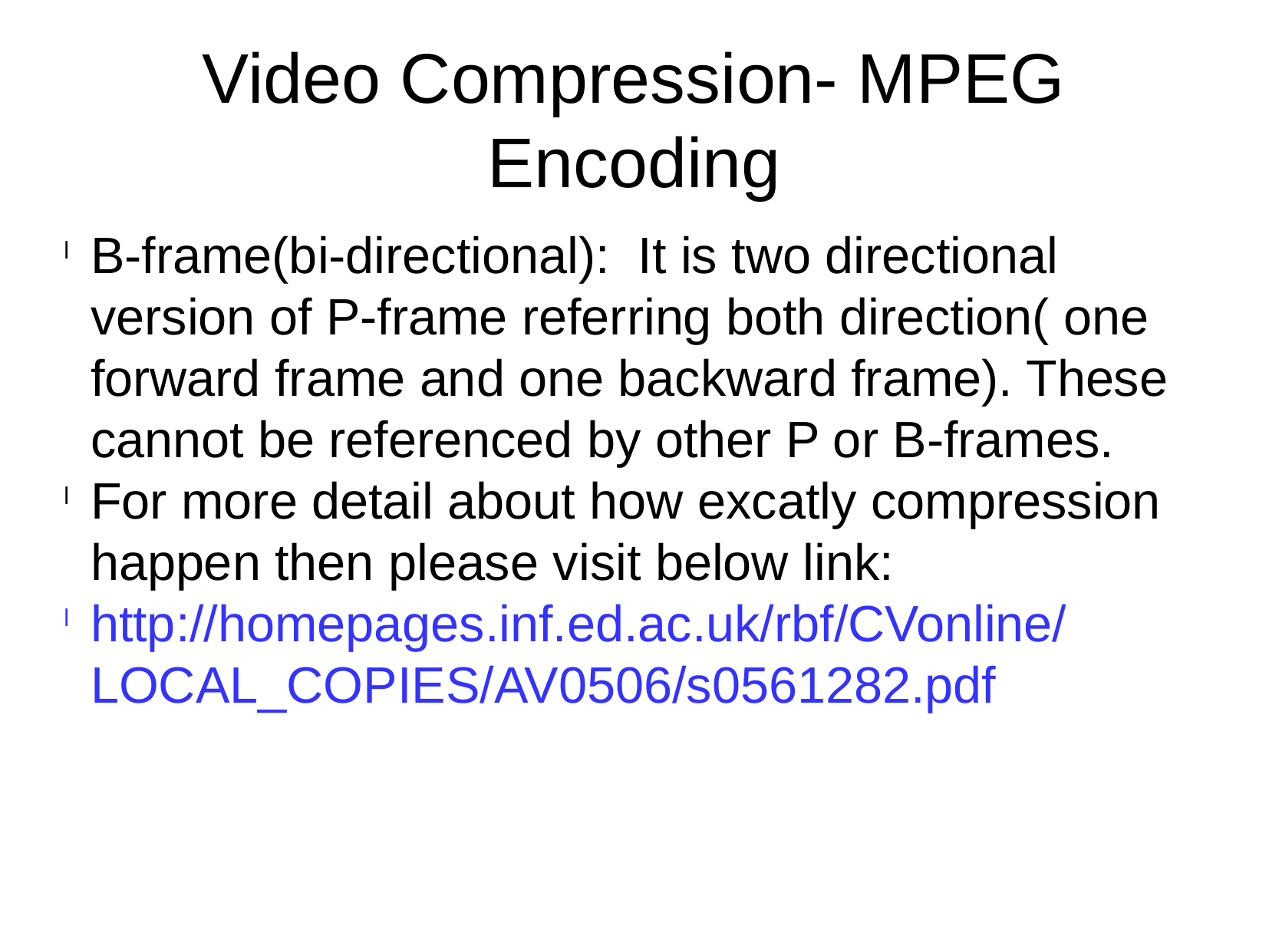

Video Compression- MPEG Encoding
B-frame(bi-directional):  It is two directional version of P-frame referring both direction( one forward frame and one backward frame). These cannot be referenced by other P or B-frames.
For more detail about how excatly compression happen then please visit below link:
http://homepages.inf.ed.ac.uk/rbf/CVonline/LOCAL_COPIES/AV0506/s0561282.pdf